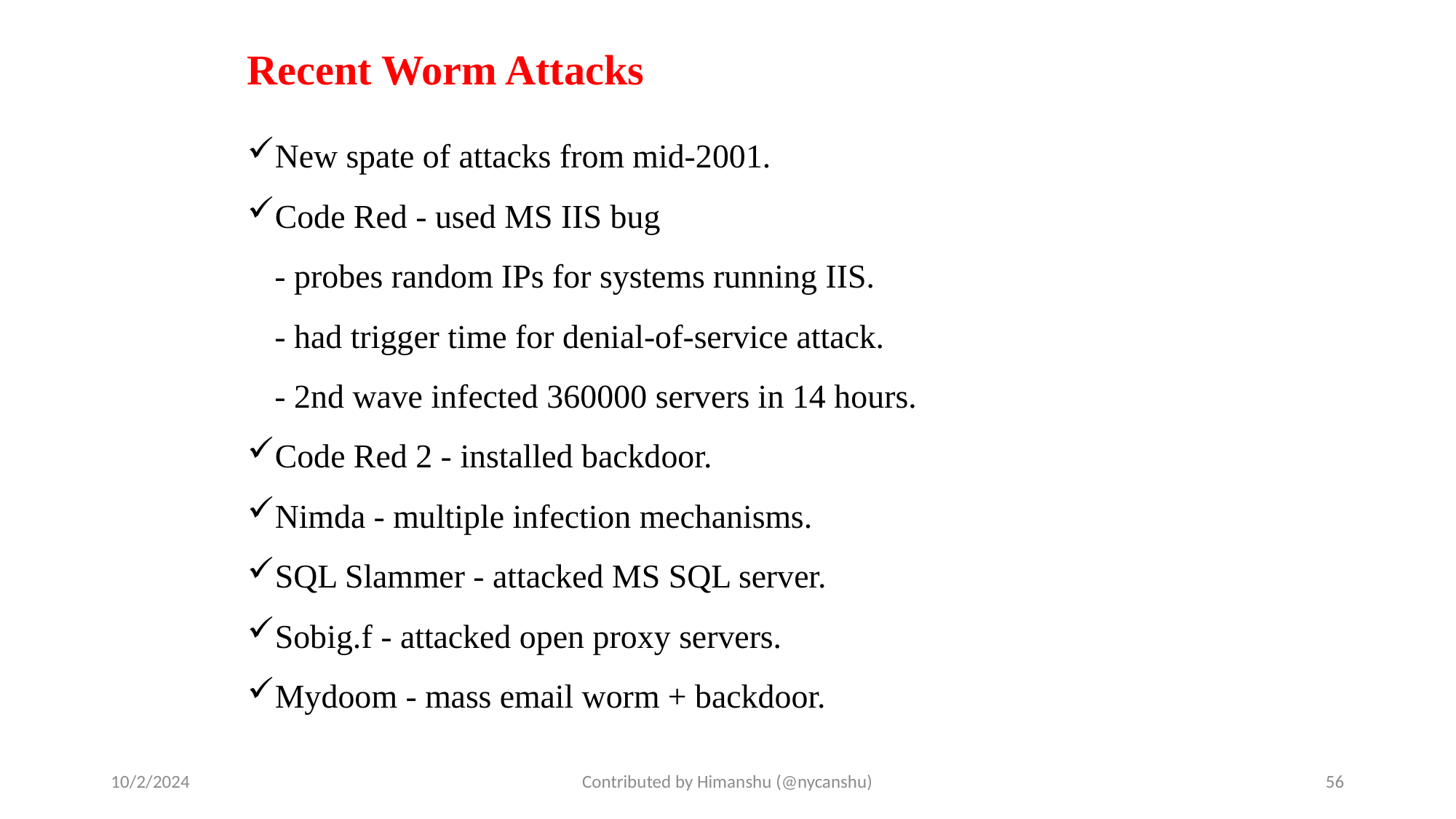

# Recent Worm Attacks
New spate of attacks from mid-2001.
Code Red - used MS IIS bug
	- probes random IPs for systems running IIS.
	- had trigger time for denial-of-service attack.
	- 2nd wave infected 360000 servers in 14 hours.
Code Red 2 - installed backdoor.
Nimda - multiple infection mechanisms.
SQL Slammer - attacked MS SQL server.
Sobig.f - attacked open proxy servers.
Mydoom - mass email worm + backdoor.
10/2/2024
Contributed by Himanshu (@nycanshu)
56